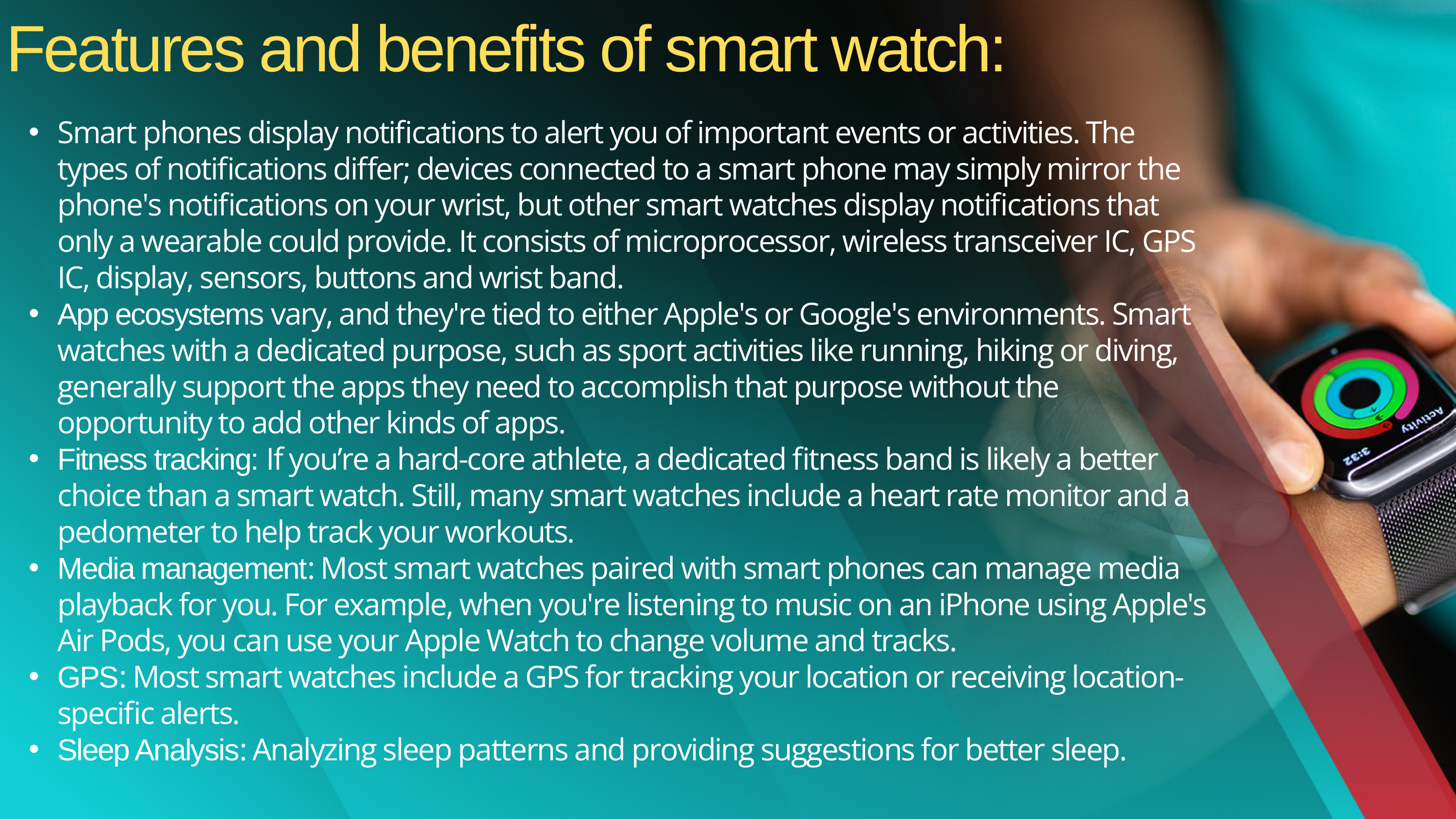

Features and benefits of smart watch:

Smart phones display notifications to alert you of important events or activities. The types of notifications differ; devices connected to a smart phone may simply mirror the phone's notifications on your wrist, but other smart watches display notifications that only a wearable could provide. It consists of microprocessor, wireless transceiver IC, GPS IC, display, sensors, buttons and wrist band.
App ecosystems vary, and they're tied to either Apple's or Google's environments. Smart watches with a dedicated purpose, such as sport activities like running, hiking or diving, generally support the apps they need to accomplish that purpose without the opportunity to add other kinds of apps.
Fitness tracking: If you’re a hard-core athlete, a dedicated fitness band is likely a better choice than a smart watch. Still, many smart watches include a heart rate monitor and a pedometer to help track your workouts.
Media management: Most smart watches paired with smart phones can manage media playback for you. For example, when you're listening to music on an iPhone using Apple's Air Pods, you can use your Apple Watch to change volume and tracks.
GPS: Most smart watches include a GPS for tracking your location or receiving location-specific alerts.
Sleep Analysis: Analyzing sleep patterns and providing suggestions for better sleep.

This presentation uses a free template provided by FPPT.com
www.free-power-point-templates.com